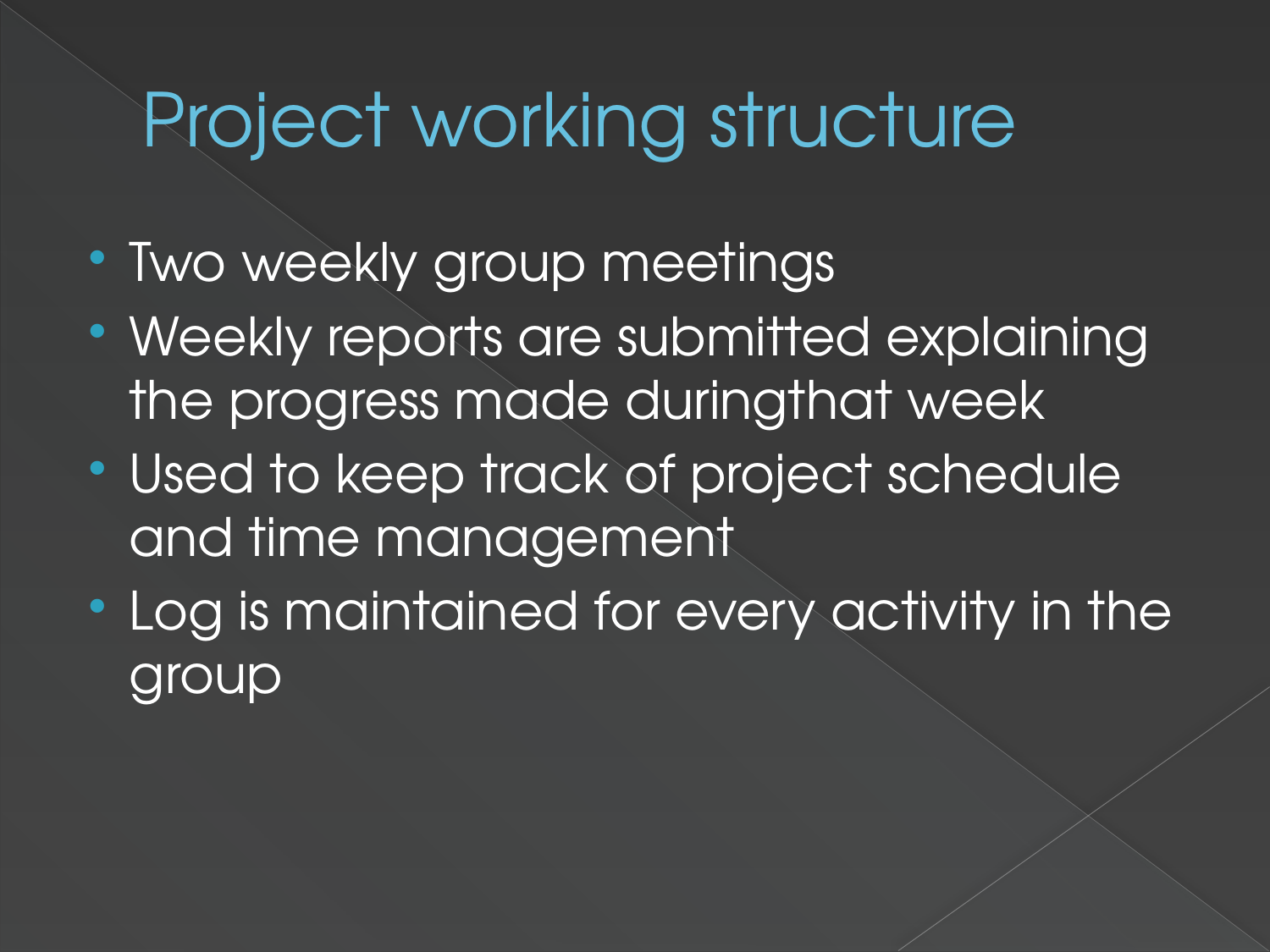

# Project working structure
Two weekly group meetings
Weekly reports are submitted explaining the progress made duringthat week
Used to keep track of project schedule and time management
Log is maintained for every activity in the group